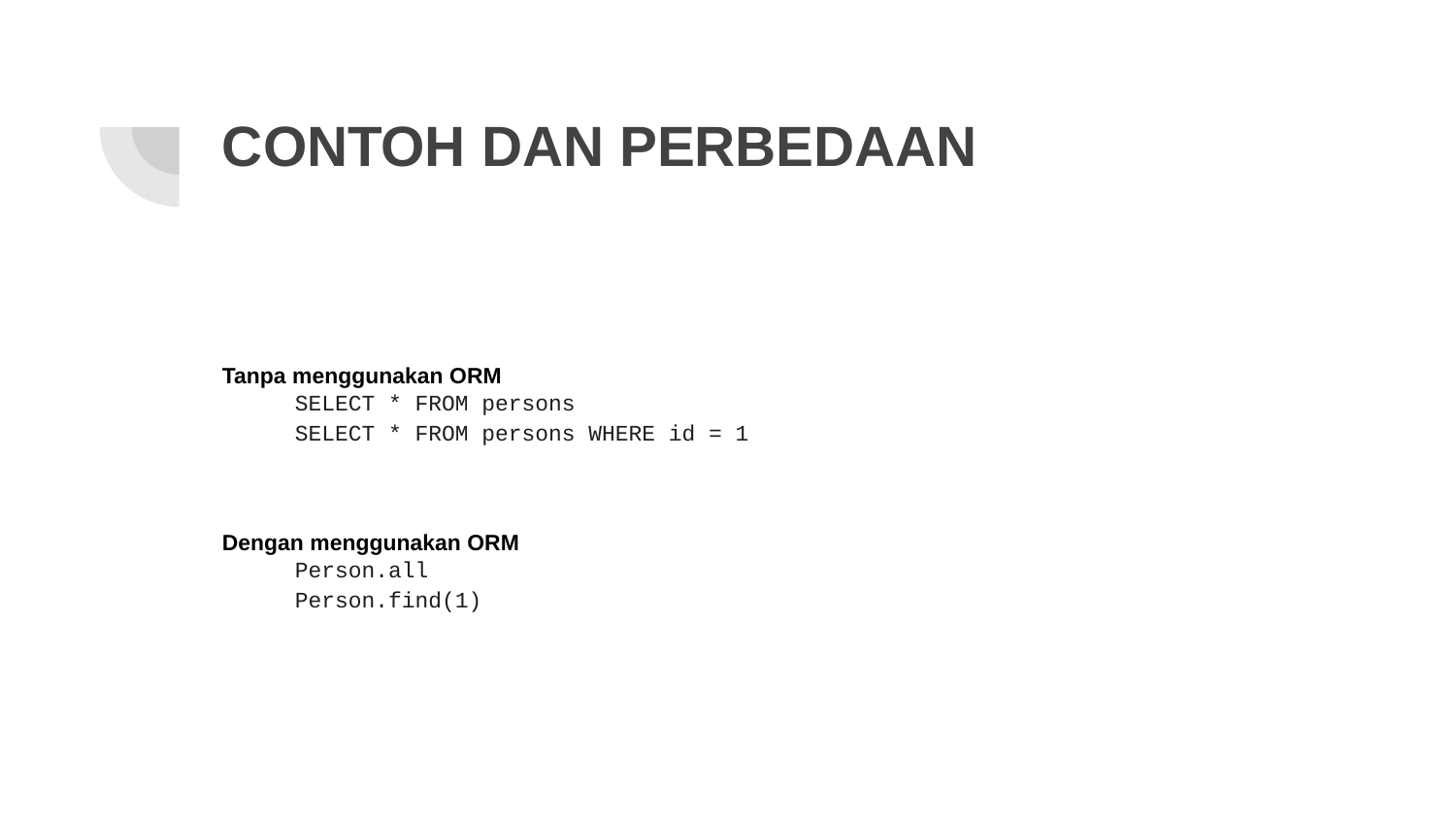

# CONTOH DAN PERBEDAAN
Tanpa menggunakan ORM
SELECT * FROM persons
SELECT * FROM persons WHERE id = 1

Dengan menggunakan ORM
Person.all
Person.find(1)